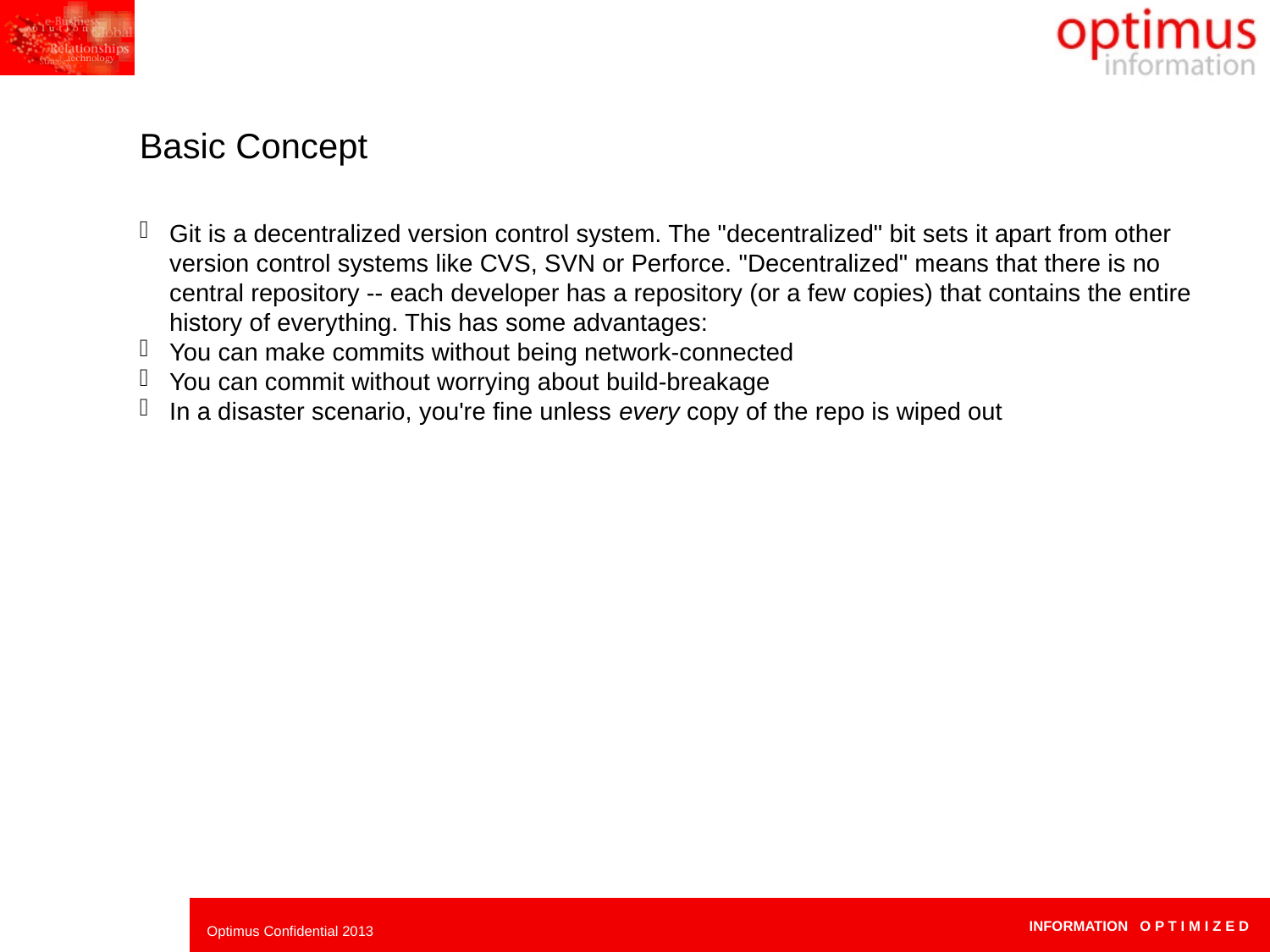

Basic Concept
Git is a decentralized version control system. The "decentralized" bit sets it apart from other version control systems like CVS, SVN or Perforce. "Decentralized" means that there is no central repository -- each developer has a repository (or a few copies) that contains the entire history of everything. This has some advantages:
You can make commits without being network-connected
You can commit without worrying about build-breakage
In a disaster scenario, you're fine unless every copy of the repo is wiped out